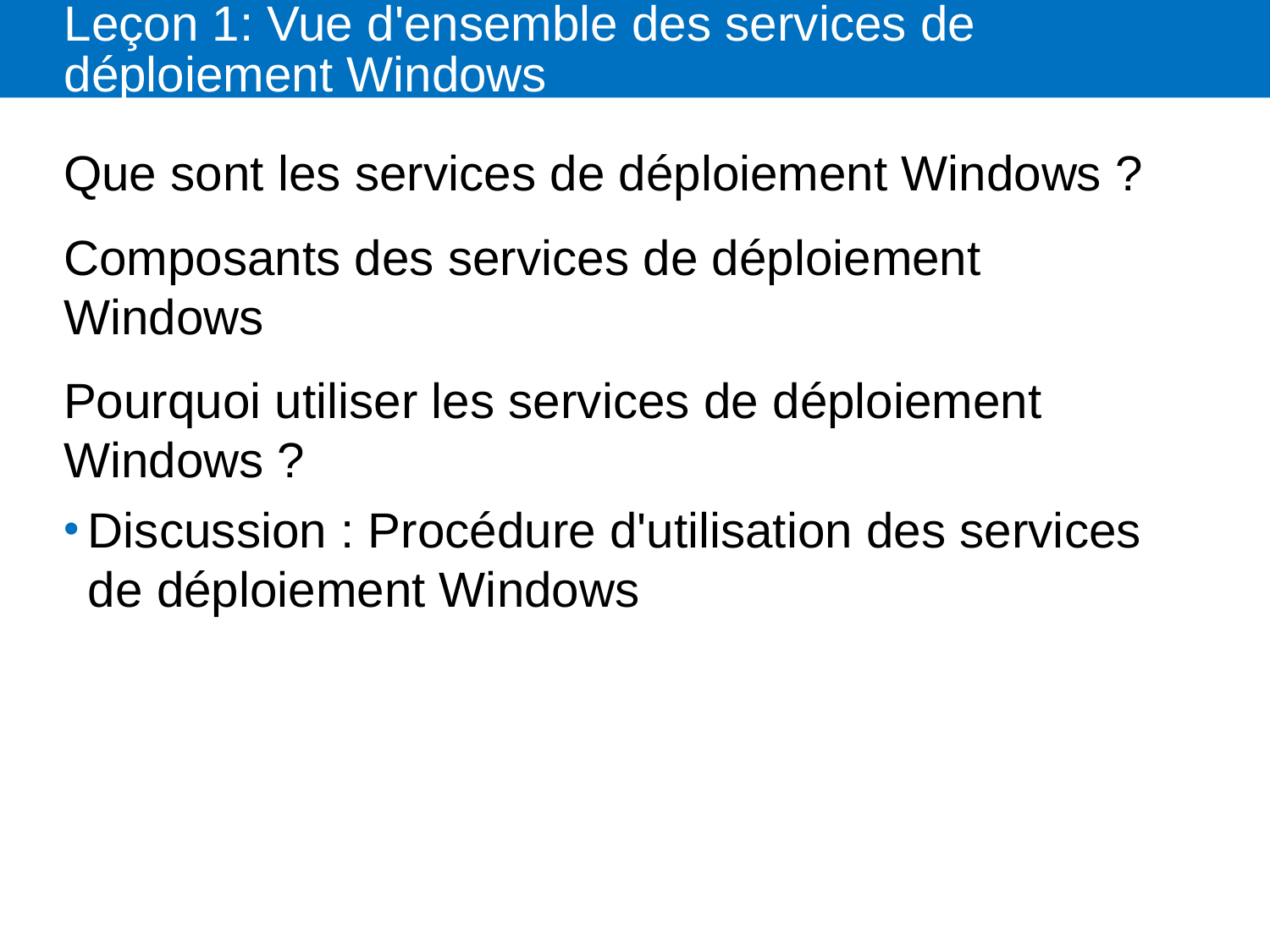

# Leçon 1: Vue d'ensemble des services de déploiement Windows
Que sont les services de déploiement Windows ?
Composants des services de déploiement Windows
Pourquoi utiliser les services de déploiement Windows ?
Discussion : Procédure d'utilisation des services de déploiement Windows